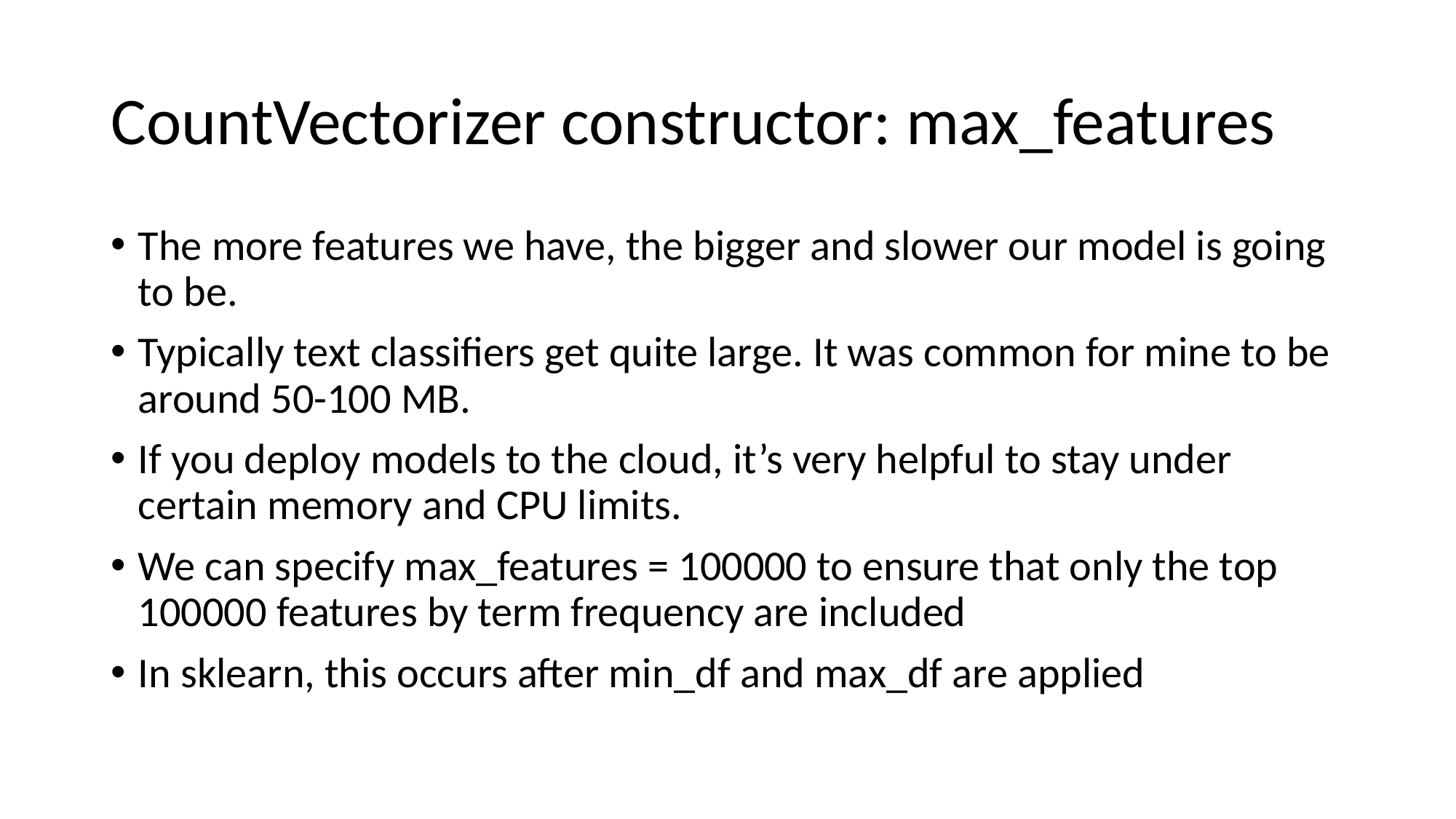

# CountVectorizer constructor: max_features
The more features we have, the bigger and slower our model is going to be.
Typically text classifiers get quite large. It was common for mine to be around 50-100 MB.
If you deploy models to the cloud, it’s very helpful to stay under certain memory and CPU limits.
We can specify max_features = 100000 to ensure that only the top 100000 features by term frequency are included
In sklearn, this occurs after min_df and max_df are applied